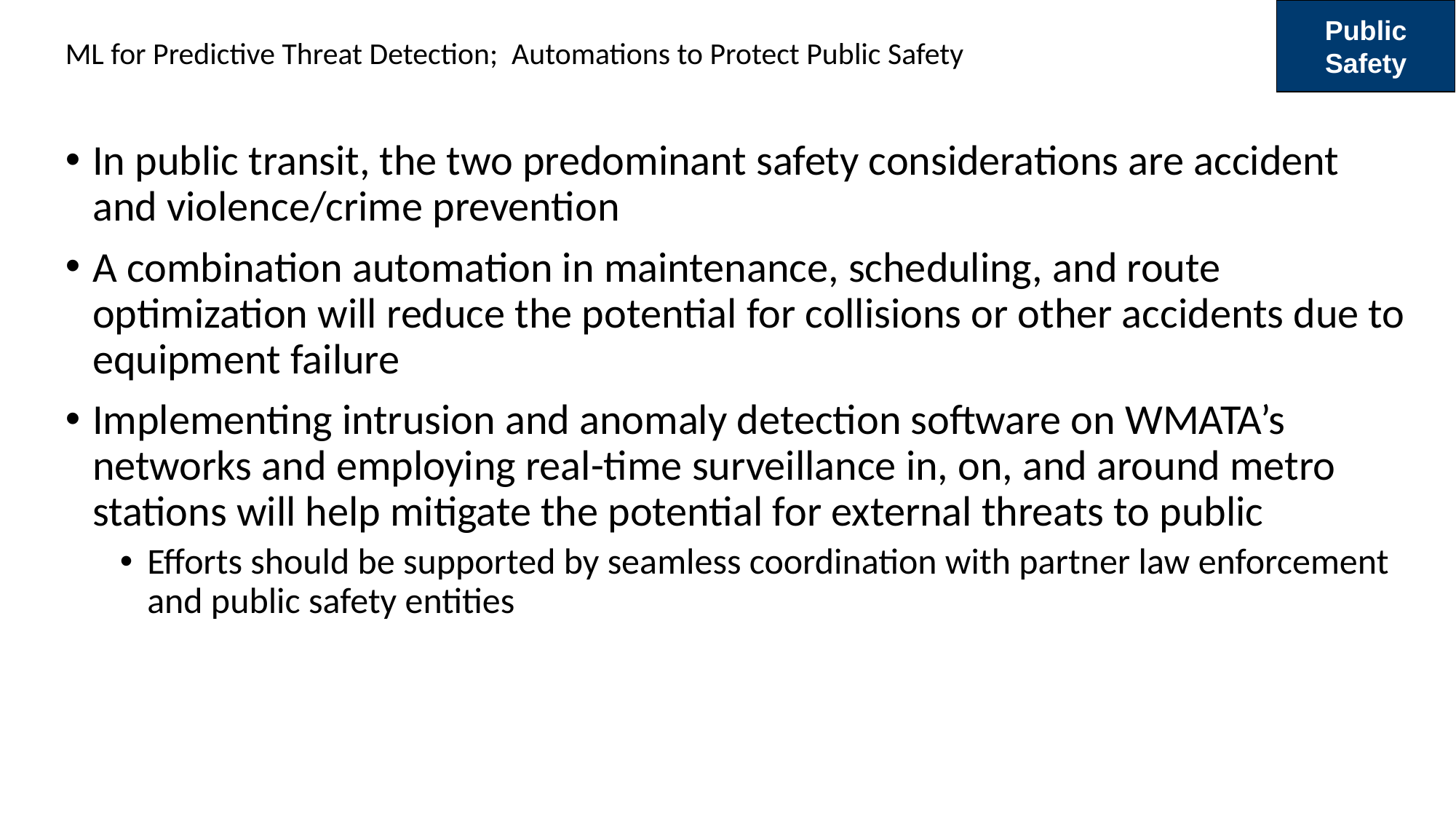

Public Safety
ML for Predictive Threat Detection;  Automations to Protect Public Safety
In public transit, the two predominant safety considerations are accident and violence/crime prevention
A combination automation in maintenance, scheduling, and route optimization will reduce the potential for collisions or other accidents due to equipment failure
Implementing intrusion and anomaly detection software on WMATA’s networks and employing real-time surveillance in, on, and around metro stations will help mitigate the potential for external threats to public
Efforts should be supported by seamless coordination with partner law enforcement and public safety entities